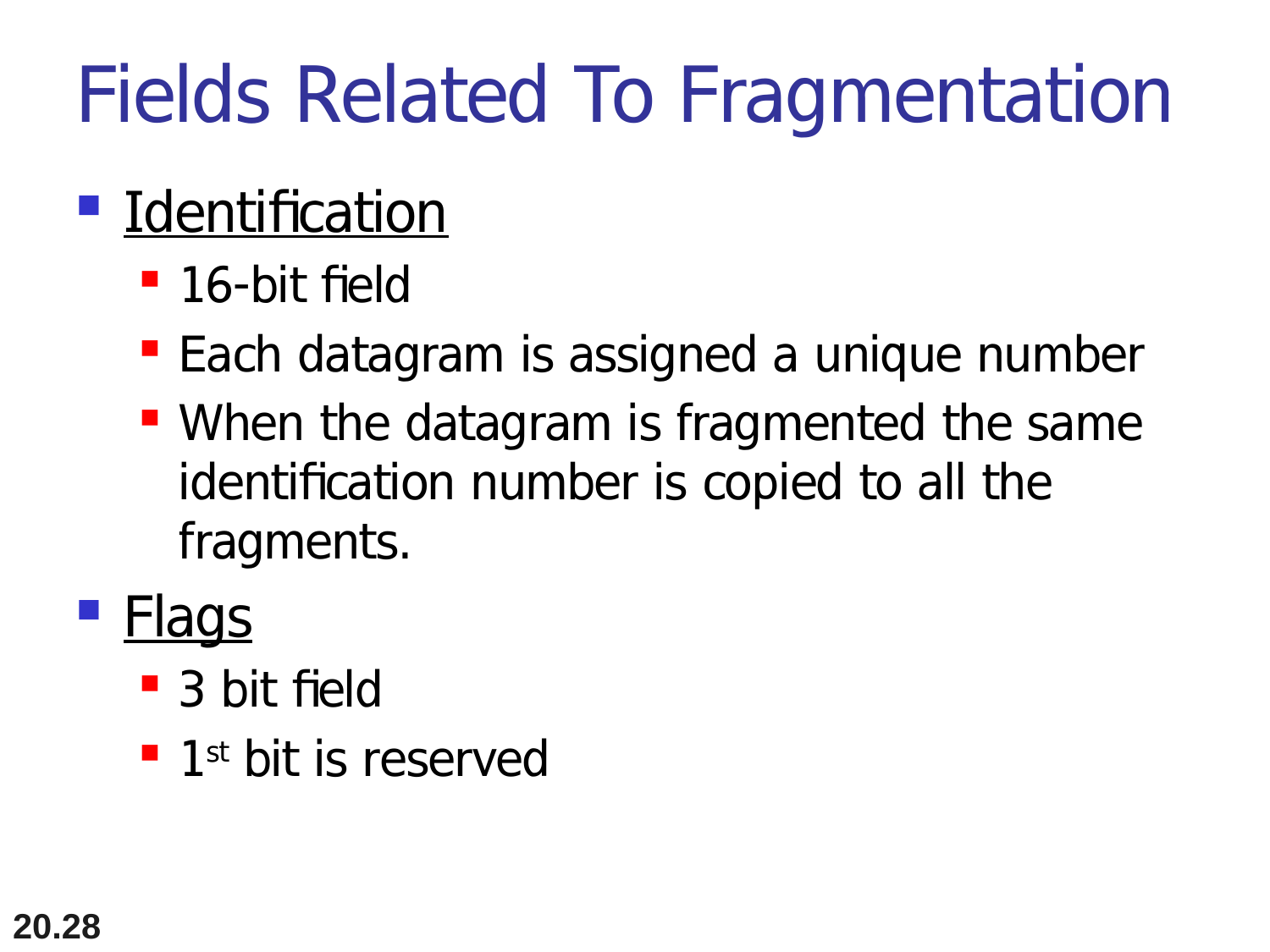

# Fields Related To Fragmentation
Identification
16-bit field
Each datagram is assigned a unique number
When the datagram is fragmented the same identification number is copied to all the fragments.
Flags
3 bit field
1st bit is reserved

20.28